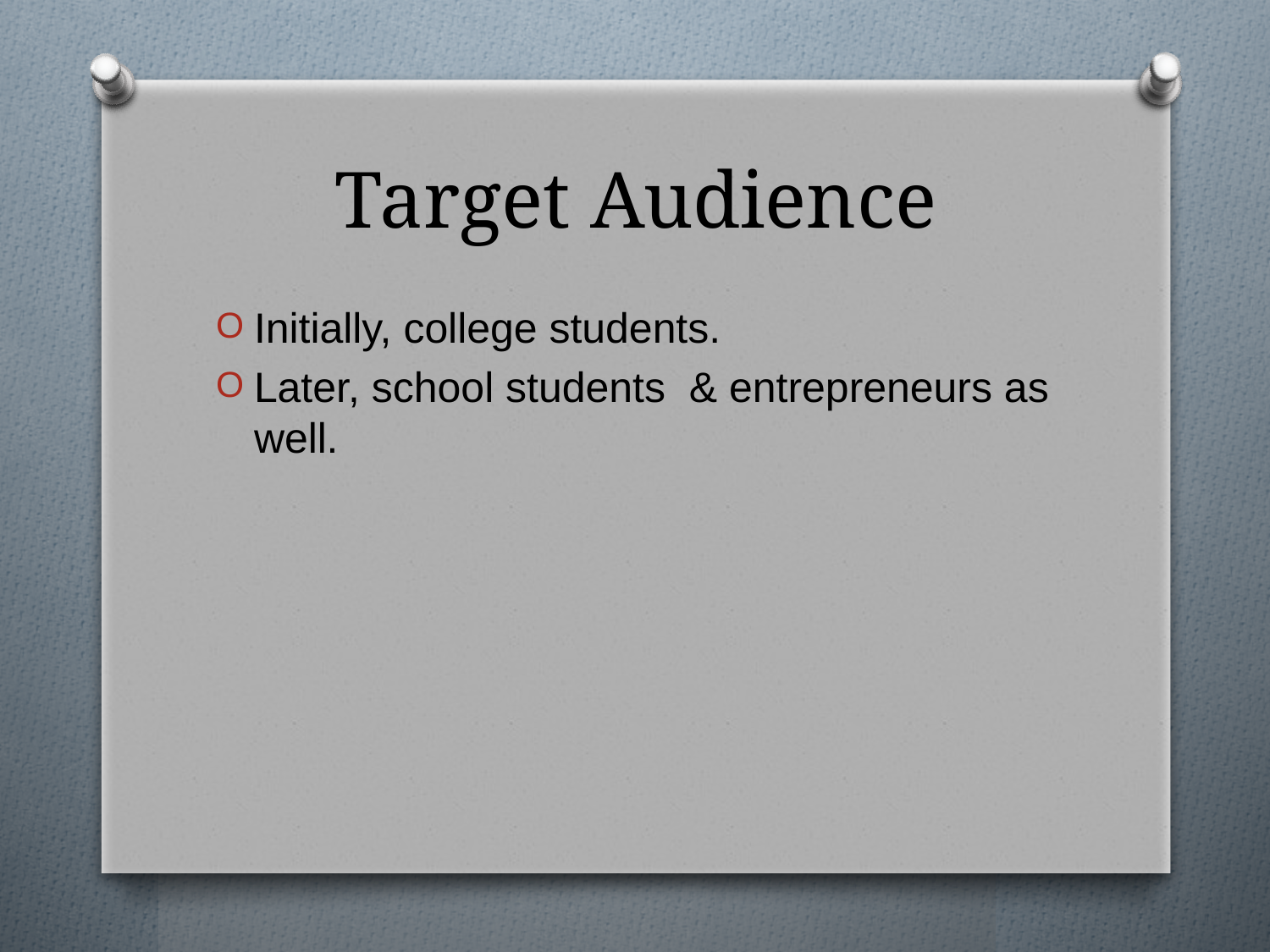

# Target Audience
Initially, college students.
Later, school students  & entrepreneurs as well.